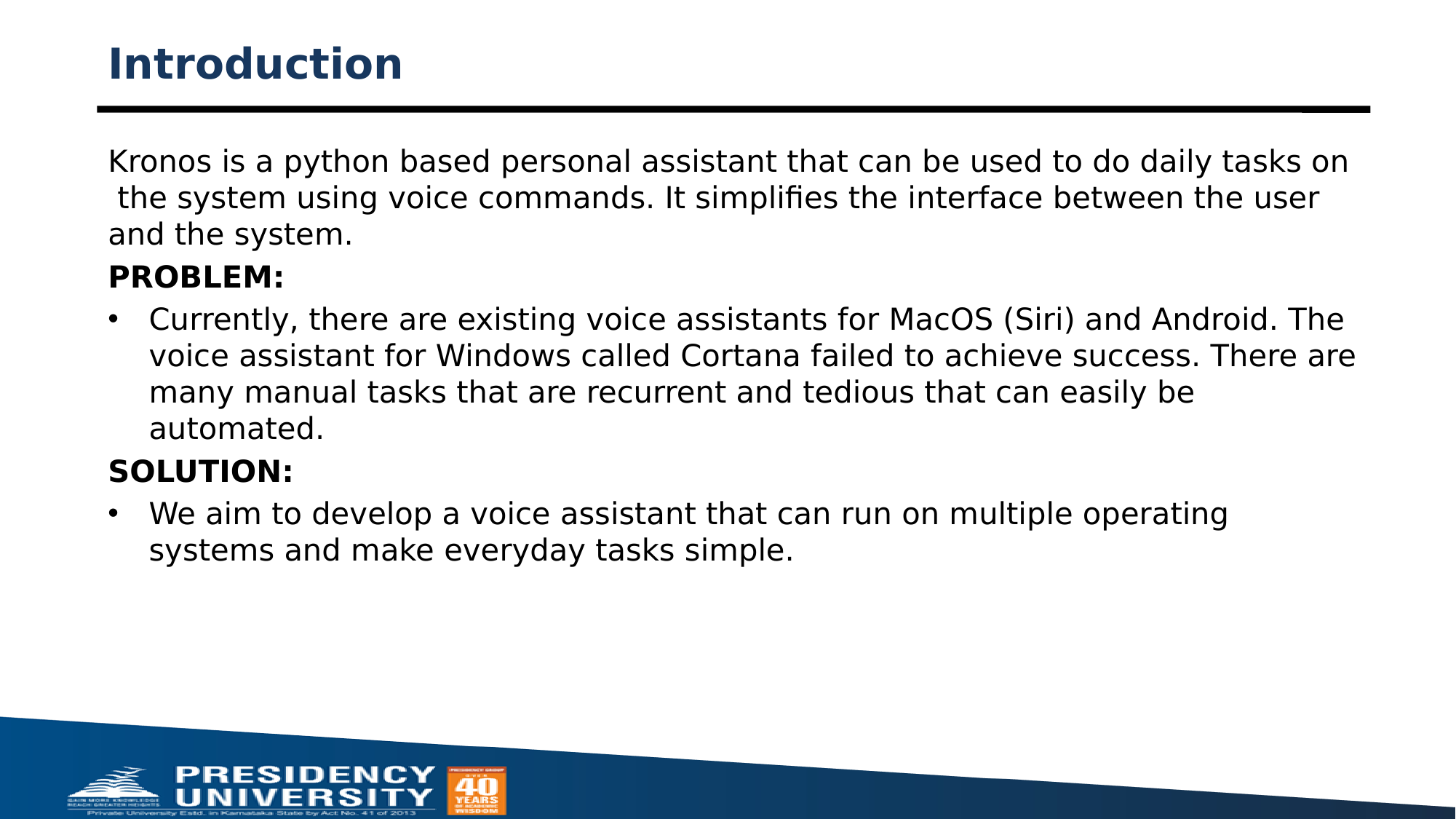

# Introduction
Kronos is a python based personal assistant that can be used to do daily tasks on  the system using voice commands. It simplifies the interface between the user and the system.
PROBLEM:
Currently, there are existing voice assistants for MacOS (Siri) and Android. The voice assistant for Windows called Cortana failed to achieve success. There are many manual tasks that are recurrent and tedious that can easily be automated.
SOLUTION:
We aim to develop a voice assistant that can run on multiple operating systems and make everyday tasks simple.